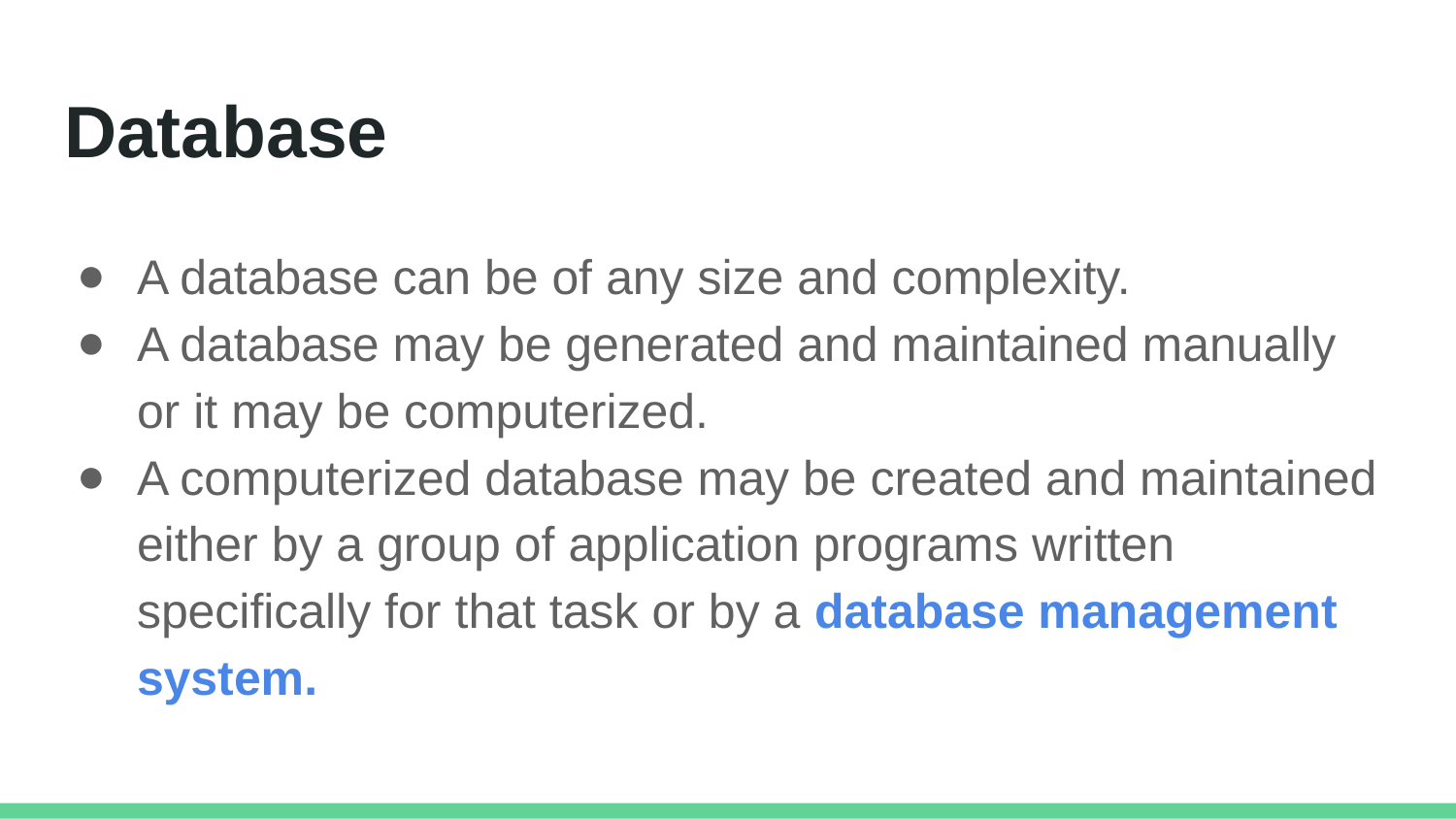

# Database
A database can be of any size and complexity.
A database may be generated and maintained manually or it may be computerized.
A computerized database may be created and maintained either by a group of application programs written specifically for that task or by a database management system.